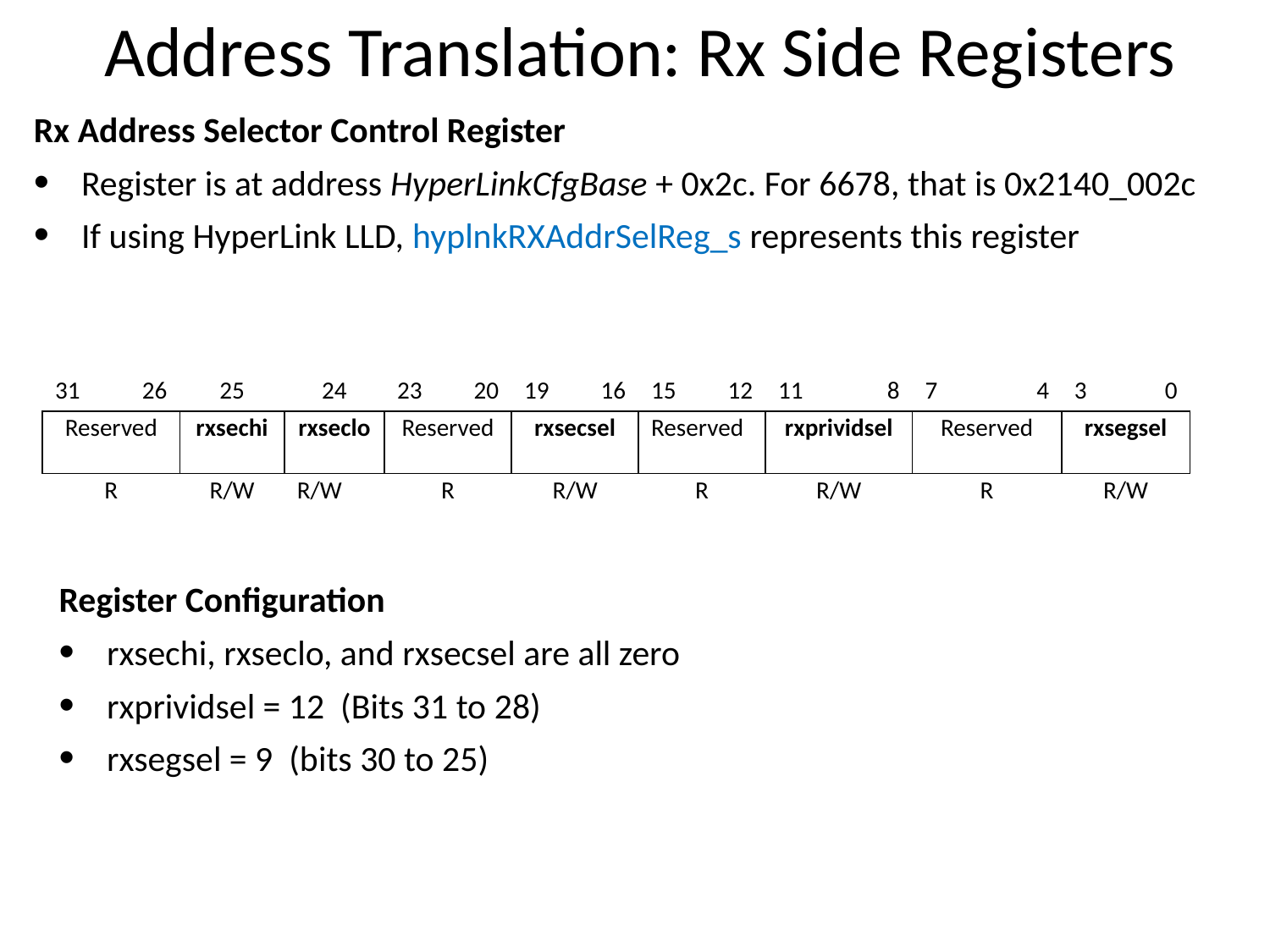

Address Translation: Rx Side Registers
Rx Address Selector Control Register
Register is at address HyperLinkCfgBase + 0x2c. For 6678, that is 0x2140_002c
If using HyperLink LLD, hyplnkRXAddrSelReg_s represents this register

| 31 | 26 | 25 | 24 | 23 | 20 | 19 | 16 | 15 | 12 | 11 | 8 | 7 | 4 | 3 | 0 |
| --- | --- | --- | --- | --- | --- | --- | --- | --- | --- | --- | --- | --- | --- | --- | --- |
| Reserved |  | rxsechi | rxseclo | Reserved |  | rxsecsel |  | Reserved |  | rxprividsel |  | Reserved |  | rxsegsel |  |
| R |  | R/W | R/W | R |  | R/W |  | R |  | R/W |  | R |  | R/W |  |
Register Configuration
rxsechi, rxseclo, and rxsecsel are all zero
rxprividsel = 12  (Bits 31 to 28)
rxsegsel = 9  (bits 30 to 25)